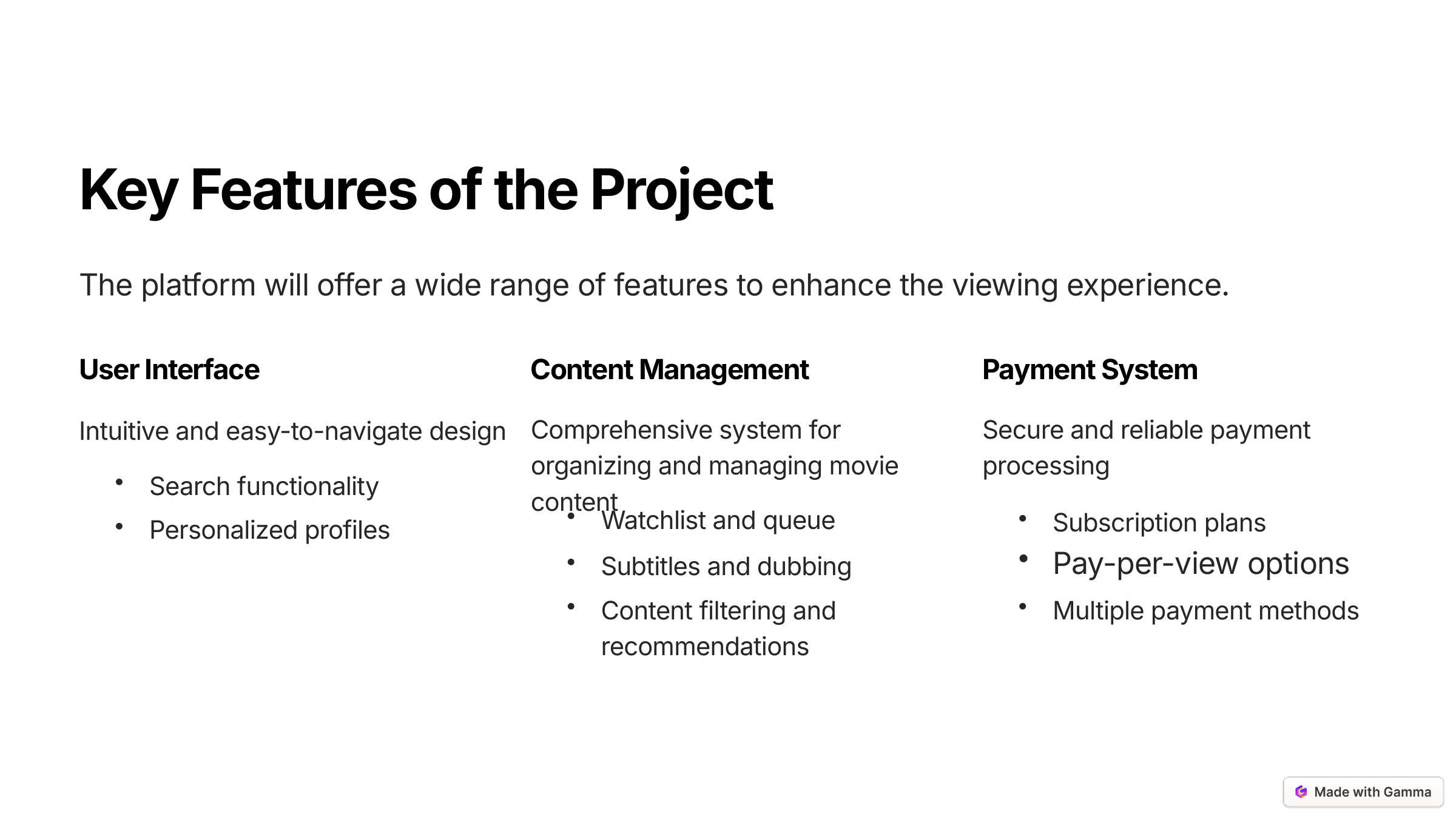

Key Features of the Project
The platform will offer a wide range of features to enhance the viewing experience.
User Interface
Content Management
Payment System
Comprehensive system for organizing and managing movie content
Secure and reliable payment processing
Intuitive and easy-to-navigate design
Search functionality
Watchlist and queue
Subscription plans
Personalized profiles
Subtitles and dubbing
Pay-per-view options
Content filtering and recommendations
Multiple payment methods